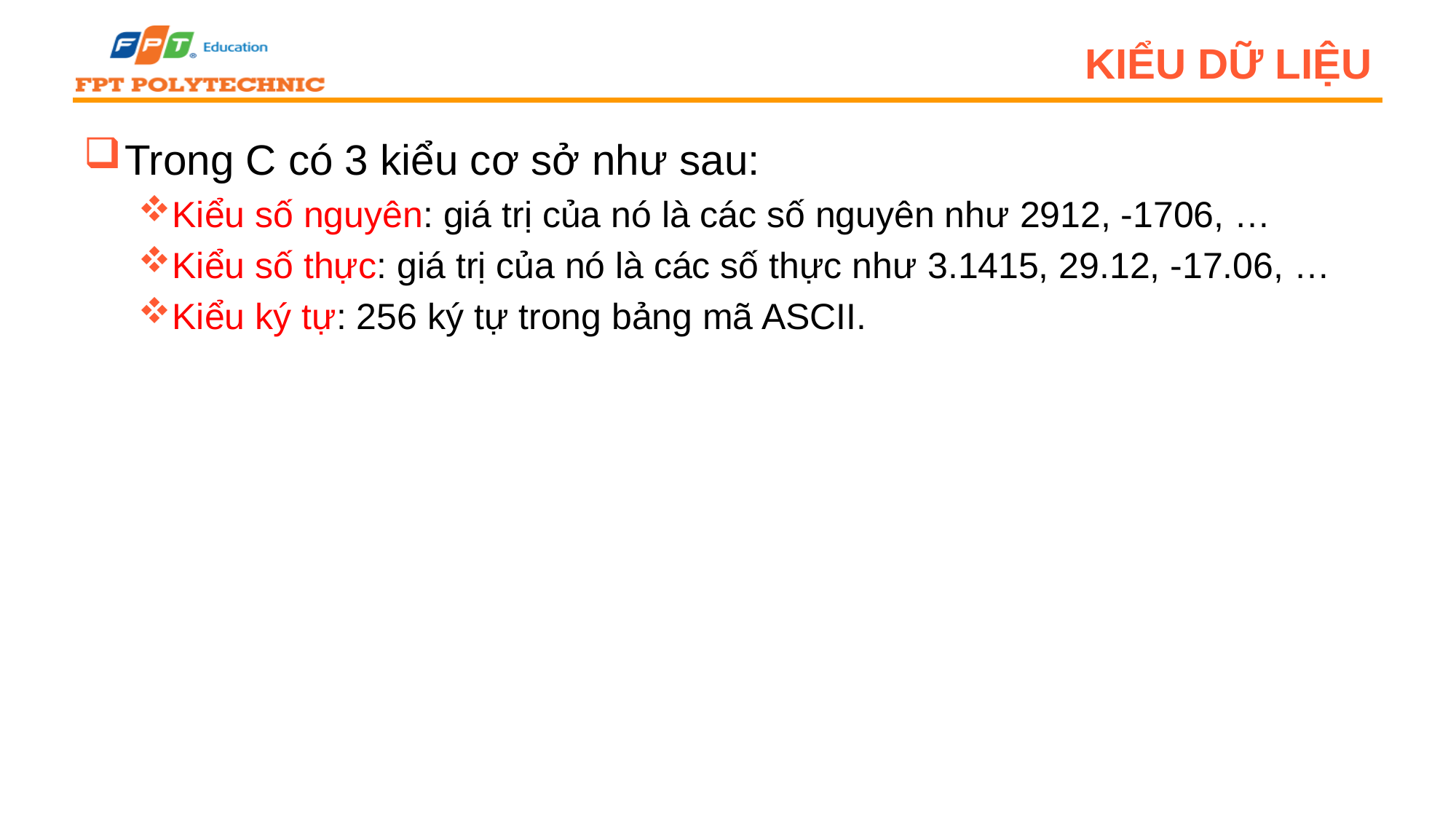

# KIỂU DỮ LIỆU
Trong C có 3 kiểu cơ sở như sau:
Kiểu số nguyên: giá trị của nó là các số nguyên như 2912, -1706, …
Kiểu số thực: giá trị của nó là các số thực như 3.1415, 29.12, -17.06, …
Kiểu ký tự: 256 ký tự trong bảng mã ASCII.